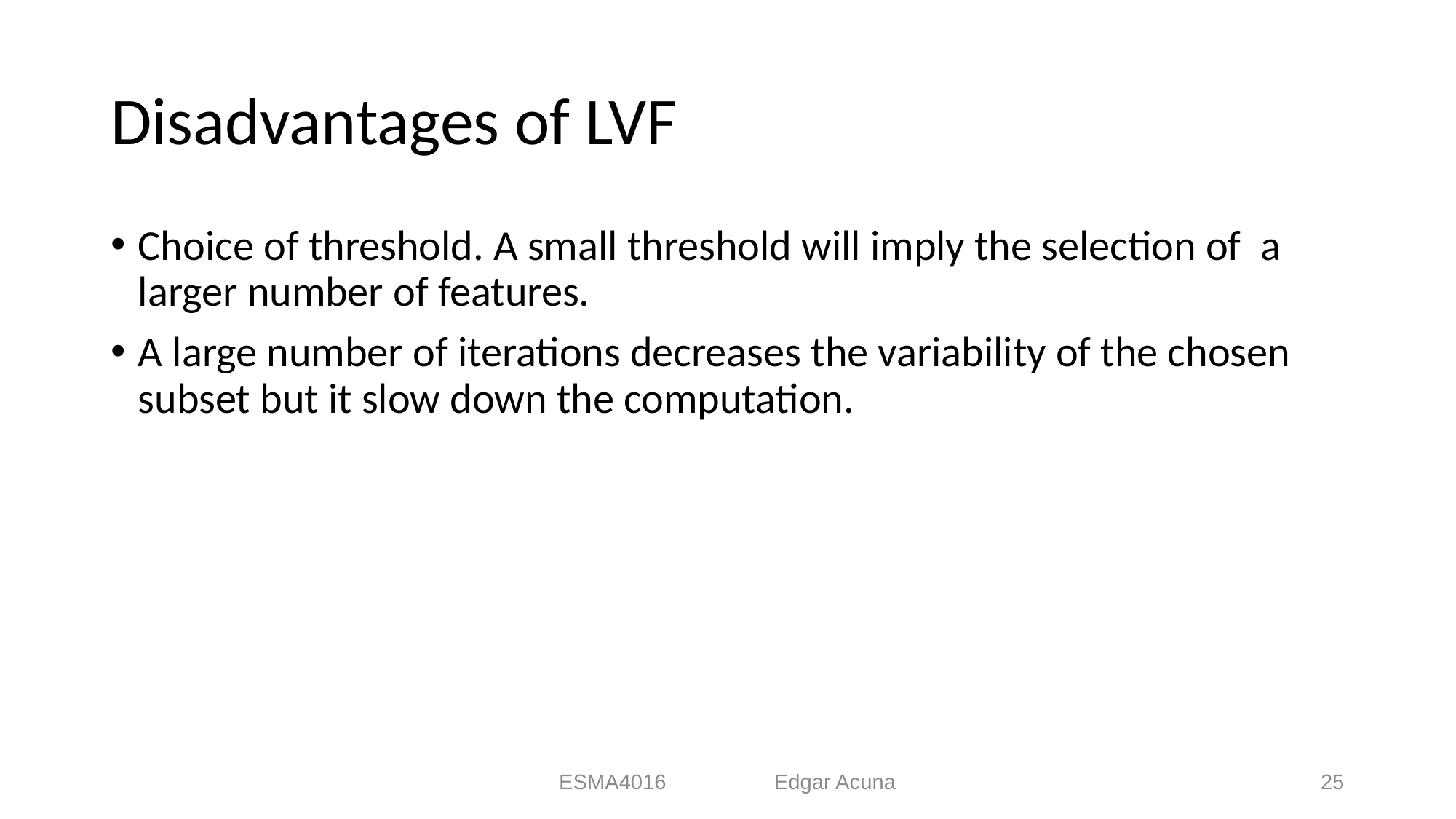

# Disadvantages of LVF
Choice of threshold. A small threshold will imply the selection of  a larger number of features.
A large number of iterations decreases the variability of the chosen subset but it slow down the computation.
ESMA4016                  Edgar Acuna
25